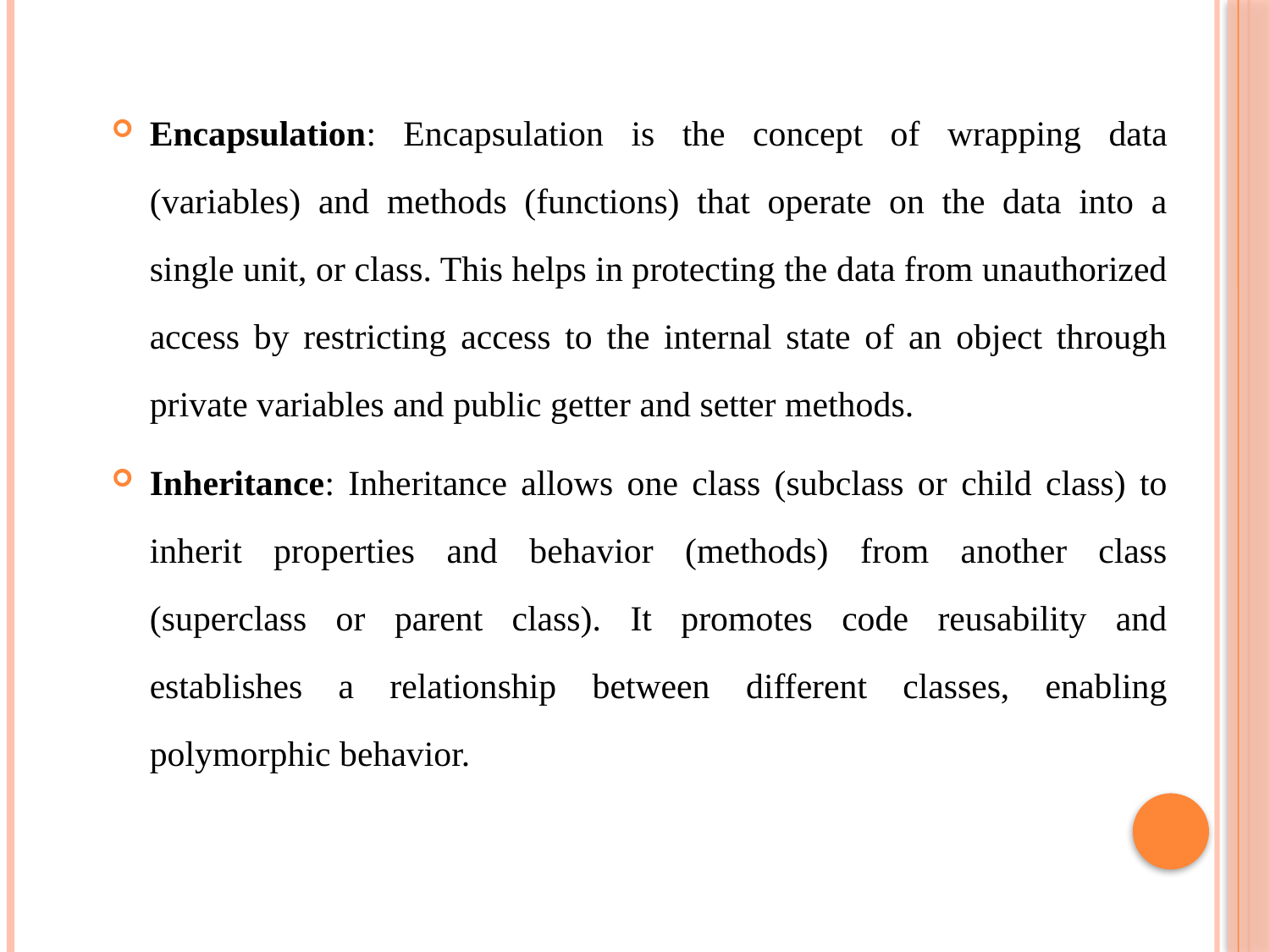

Encapsulation: Encapsulation is the concept of wrapping data (variables) and methods (functions) that operate on the data into a single unit, or class. This helps in protecting the data from unauthorized access by restricting access to the internal state of an object through private variables and public getter and setter methods.
Inheritance: Inheritance allows one class (subclass or child class) to inherit properties and behavior (methods) from another class (superclass or parent class). It promotes code reusability and establishes a relationship between different classes, enabling polymorphic behavior.